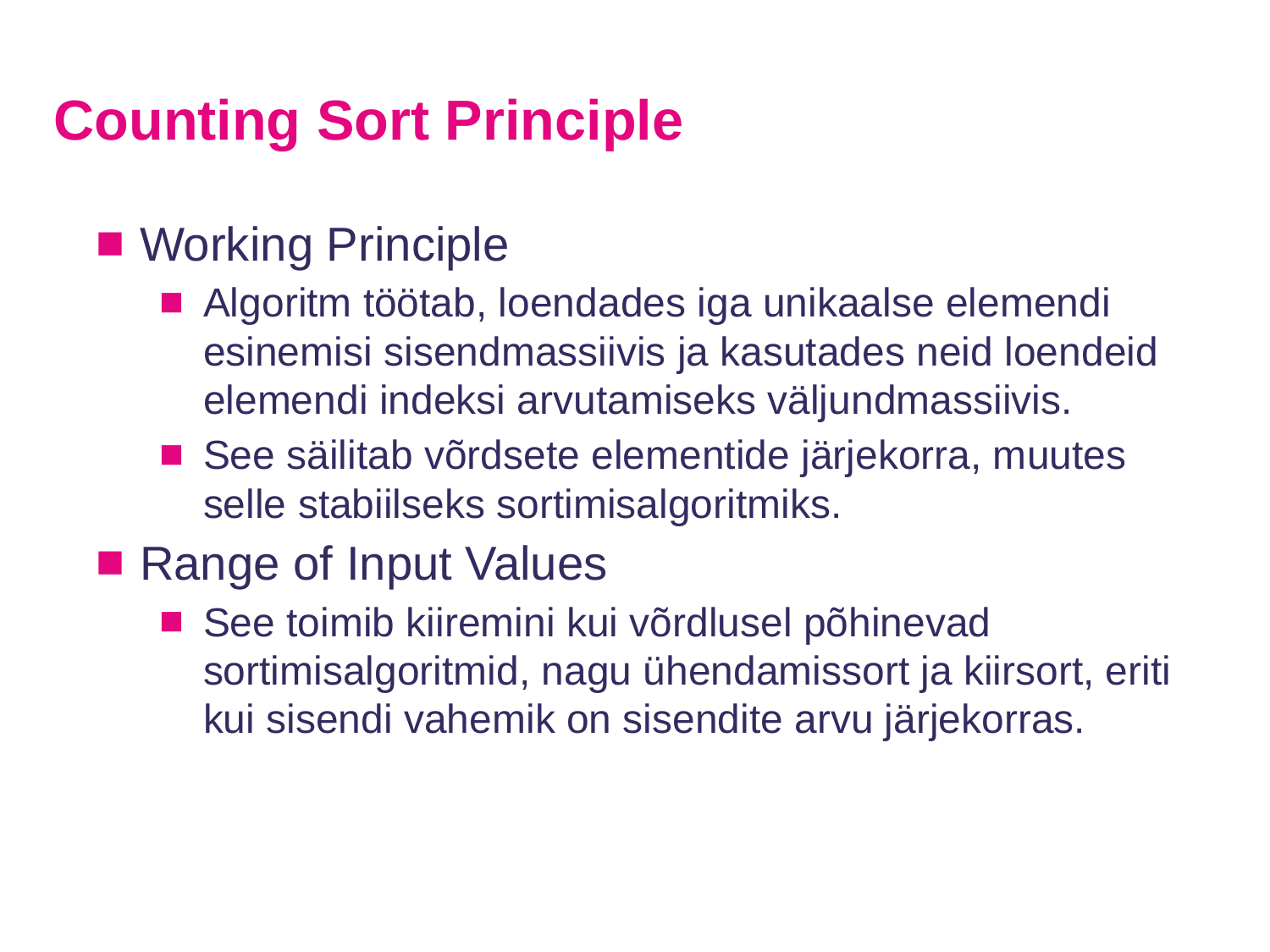

# Counting Sort Principle
Working Principle
Algoritm töötab, loendades iga unikaalse elemendi esinemisi sisendmassiivis ja kasutades neid loendeid elemendi indeksi arvutamiseks väljundmassiivis.
See säilitab võrdsete elementide järjekorra, muutes selle stabiilseks sortimisalgoritmiks.
Range of Input Values
See toimib kiiremini kui võrdlusel põhinevad sortimisalgoritmid, nagu ühendamissort ja kiirsort, eriti kui sisendi vahemik on sisendite arvu järjekorras.